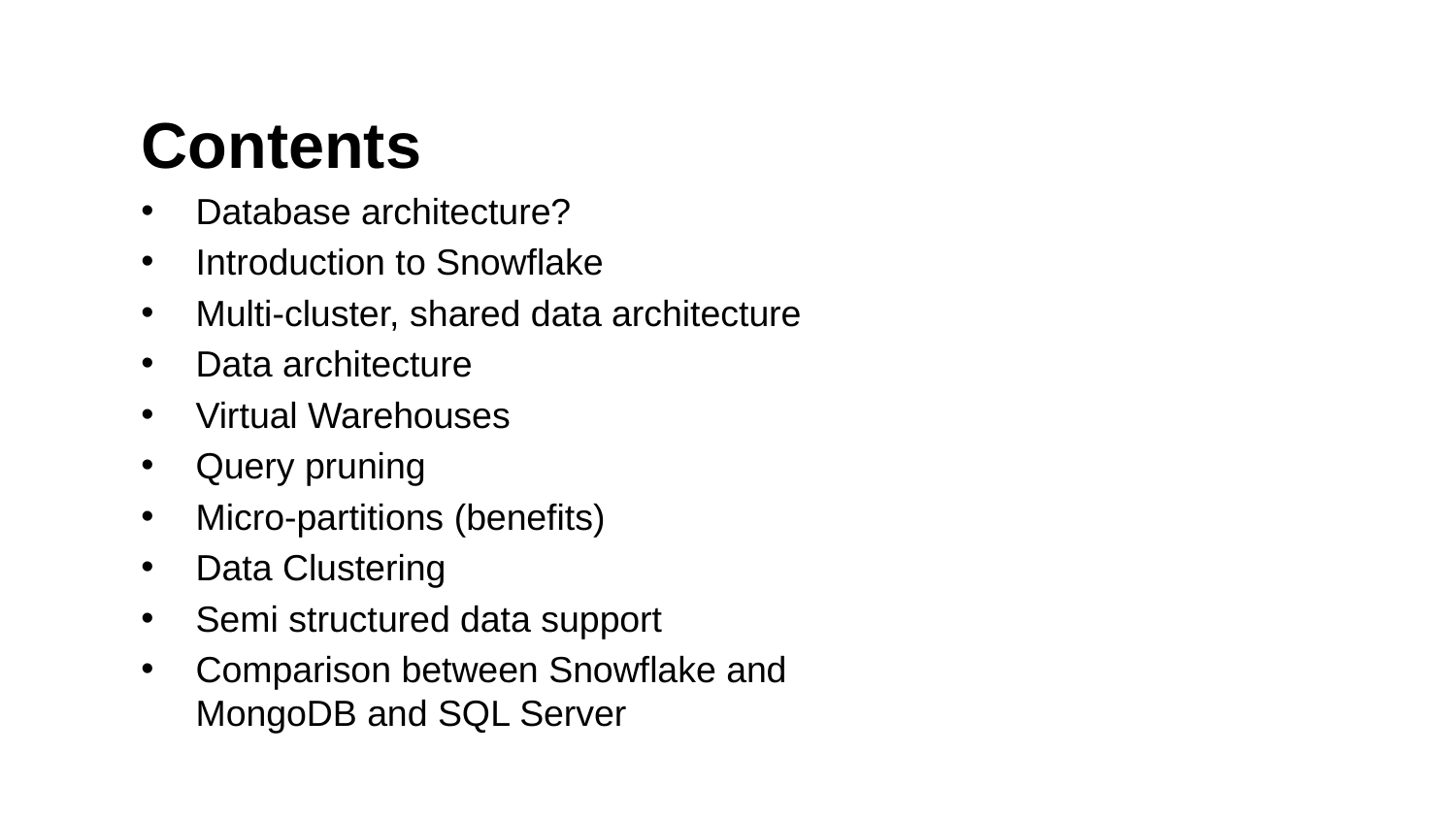

# Contents
Database architecture?
Introduction to Snowflake
Multi-cluster, shared data architecture
Data architecture
Virtual Warehouses
Query pruning
Micro-partitions (benefits)
Data Clustering
Semi structured data support
Comparison between Snowflake and MongoDB and SQL Server